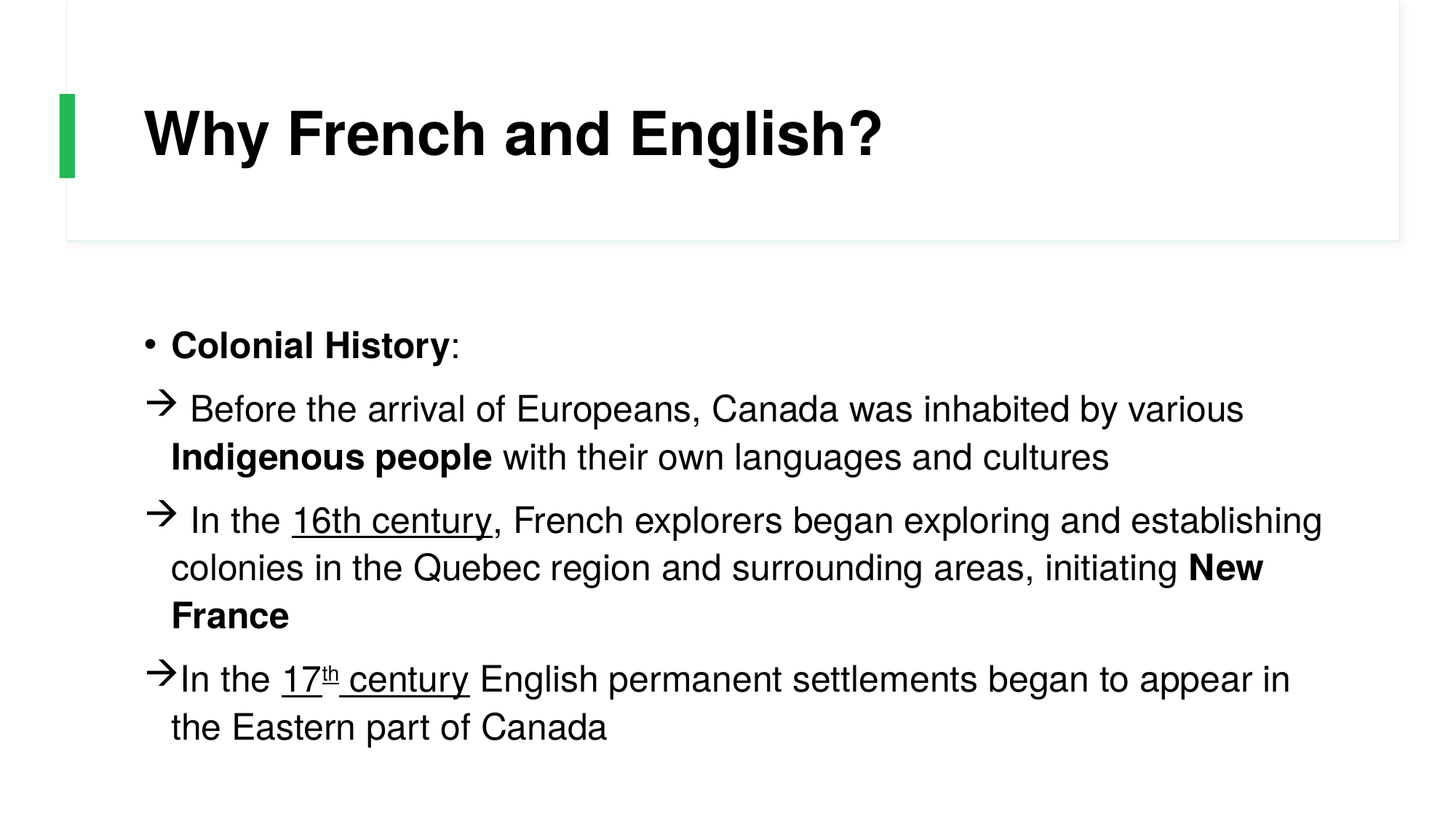

# Why French and English?
Colonial History:
 Before the arrival of Europeans, Canada was inhabited by various Indigenous people with their own languages and cultures
 In the 16th century, French explorers began exploring and establishing colonies in the Quebec region and surrounding areas, initiating New France
In the 17th century English permanent settlements began to appear in the Eastern part of Canada